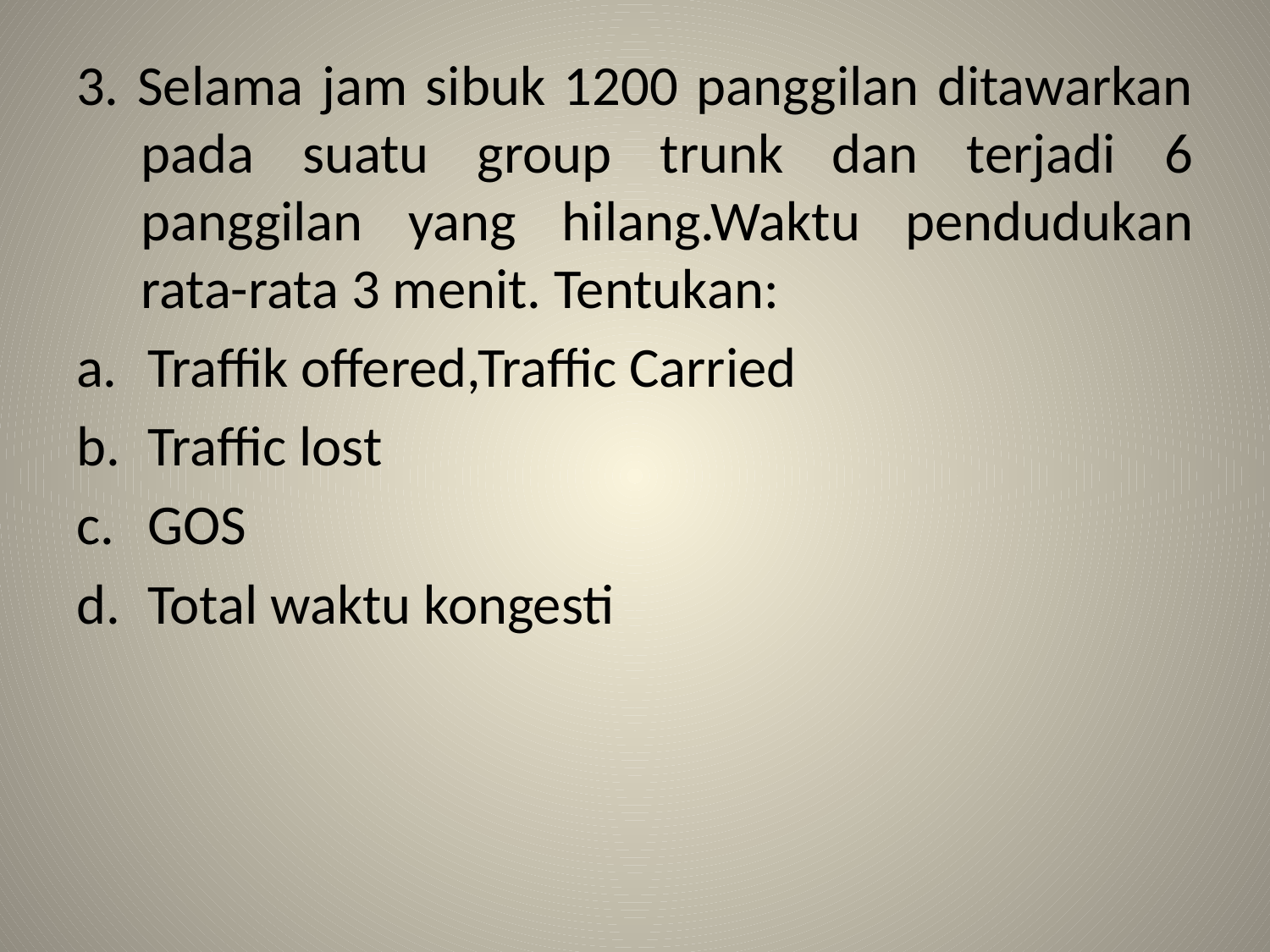

3. Selama jam sibuk 1200 panggilan ditawarkan pada suatu group trunk dan terjadi 6 panggilan yang hilang.Waktu pendudukan rata-rata 3 menit. Tentukan:
Traffik offered,Traffic Carried
Traffic lost
GOS
Total waktu kongesti